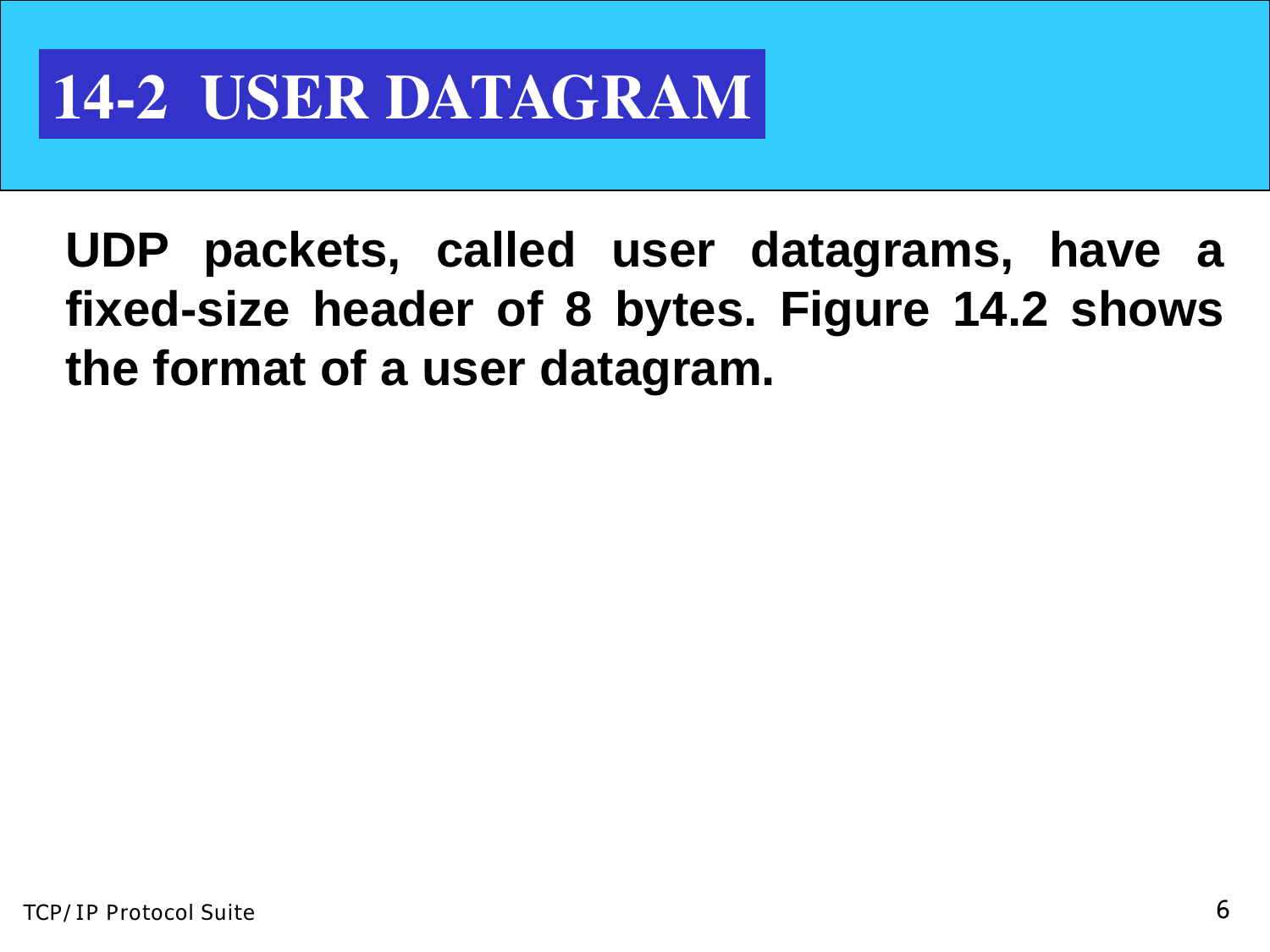

14-2  USER DATAGRAM
UDP packets, called user datagrams, have a fixed-size header of 8 bytes. Figure 14.2 shows the format of a user datagram.
6
TCP/IP Protocol Suite